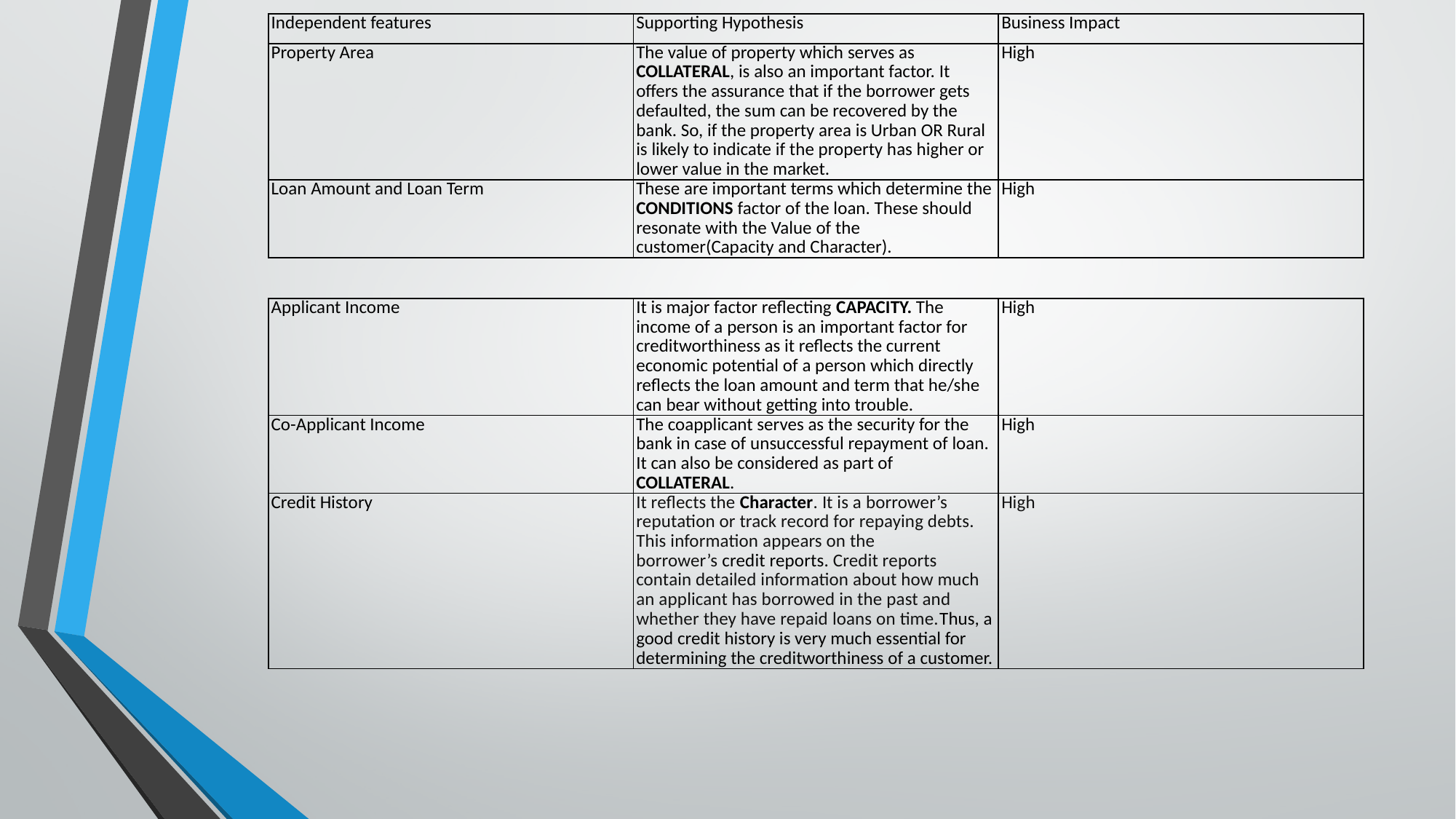

| Independent features | Supporting Hypothesis | Business Impact |
| --- | --- | --- |
| Property Area | The value of property which serves as COLLATERAL, is also an important factor. It offers the assurance that if the borrower gets defaulted, the sum can be recovered by the bank. So, if the property area is Urban OR Rural is likely to indicate if the property has higher or lower value in the market. | High |
| --- | --- | --- |
| Loan Amount and Loan Term | These are important terms which determine the CONDITIONS factor of the loan. These should resonate with the Value of the customer(Capacity and Character). | High |
| Applicant Income | It is major factor reflecting CAPACITY. The income of a person is an important factor for creditworthiness as it reflects the current economic potential of a person which directly reflects the loan amount and term that he/she can bear without getting into trouble. | High |
| --- | --- | --- |
| Co-Applicant Income | The coapplicant serves as the security for the bank in case of unsuccessful repayment of loan. It can also be considered as part of COLLATERAL. | High |
| Credit History | It reflects the Character. It is a borrower’s reputation or track record for repaying debts. This information appears on the borrower’s credit reports. Credit reports contain detailed information about how much an applicant has borrowed in the past and whether they have repaid loans on time.Thus, a good credit history is very much essential for determining the creditworthiness of a customer. | High |